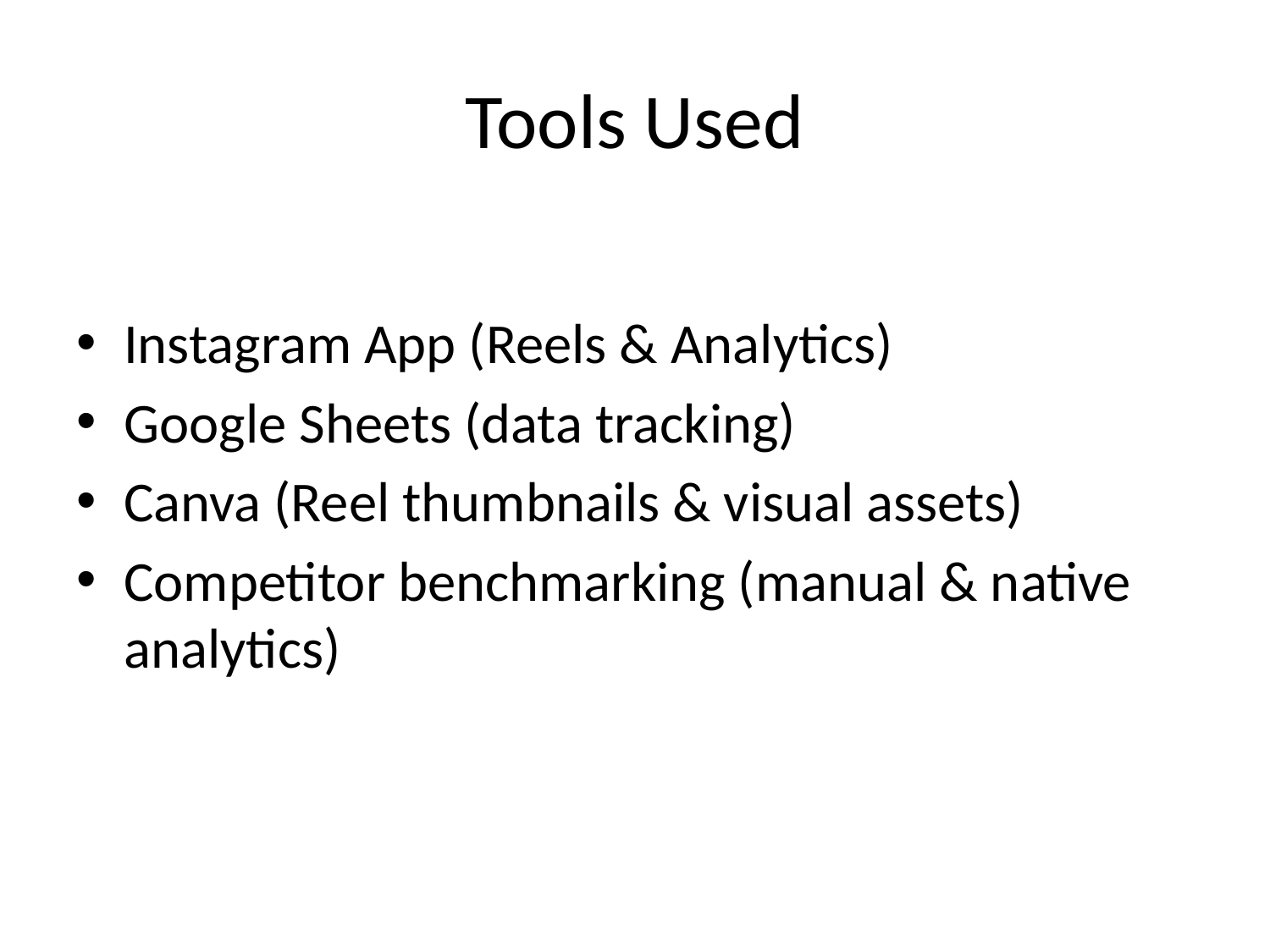

# Tools Used

Instagram App (Reels & Analytics)
Google Sheets (data tracking)
Canva (Reel thumbnails & visual assets)
Competitor benchmarking (manual & native analytics)